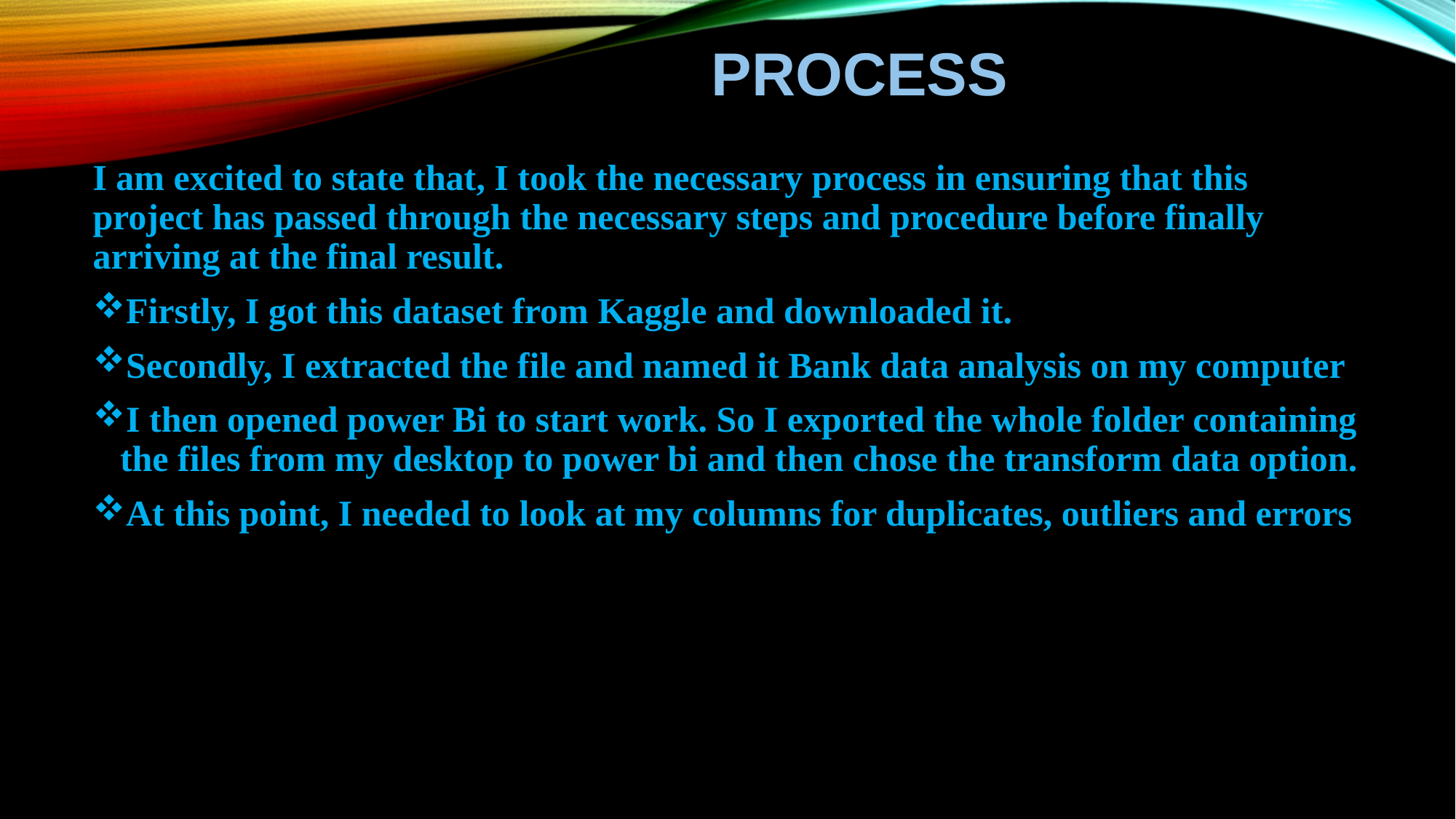

# PROCESS
I am excited to state that, I took the necessary process in ensuring that this project has passed through the necessary steps and procedure before finally arriving at the final result.
Firstly, I got this dataset from Kaggle and downloaded it.
Secondly, I extracted the file and named it Bank data analysis on my computer
I then opened power Bi to start work. So I exported the whole folder containing the files from my desktop to power bi and then chose the transform data option.
At this point, I needed to look at my columns for duplicates, outliers and errors